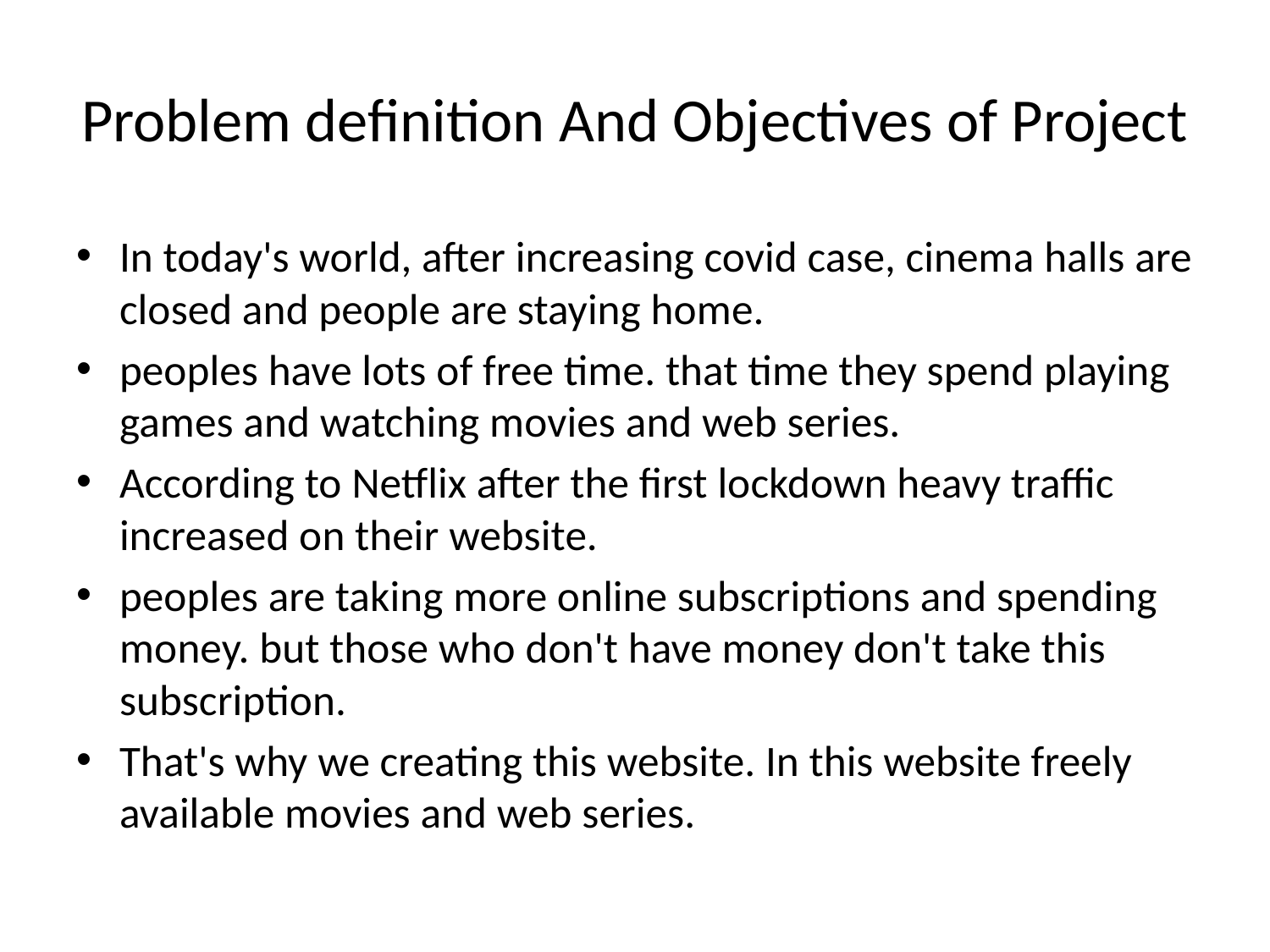

# Problem definition And Objectives of Project
In today's world, after increasing covid case, cinema halls are closed and people are staying home.
peoples have lots of free time. that time they spend playing games and watching movies and web series.
According to Netflix after the first lockdown heavy traffic increased on their website.
peoples are taking more online subscriptions and spending money. but those who don't have money don't take this subscription.
That's why we creating this website. In this website freely available movies and web series.